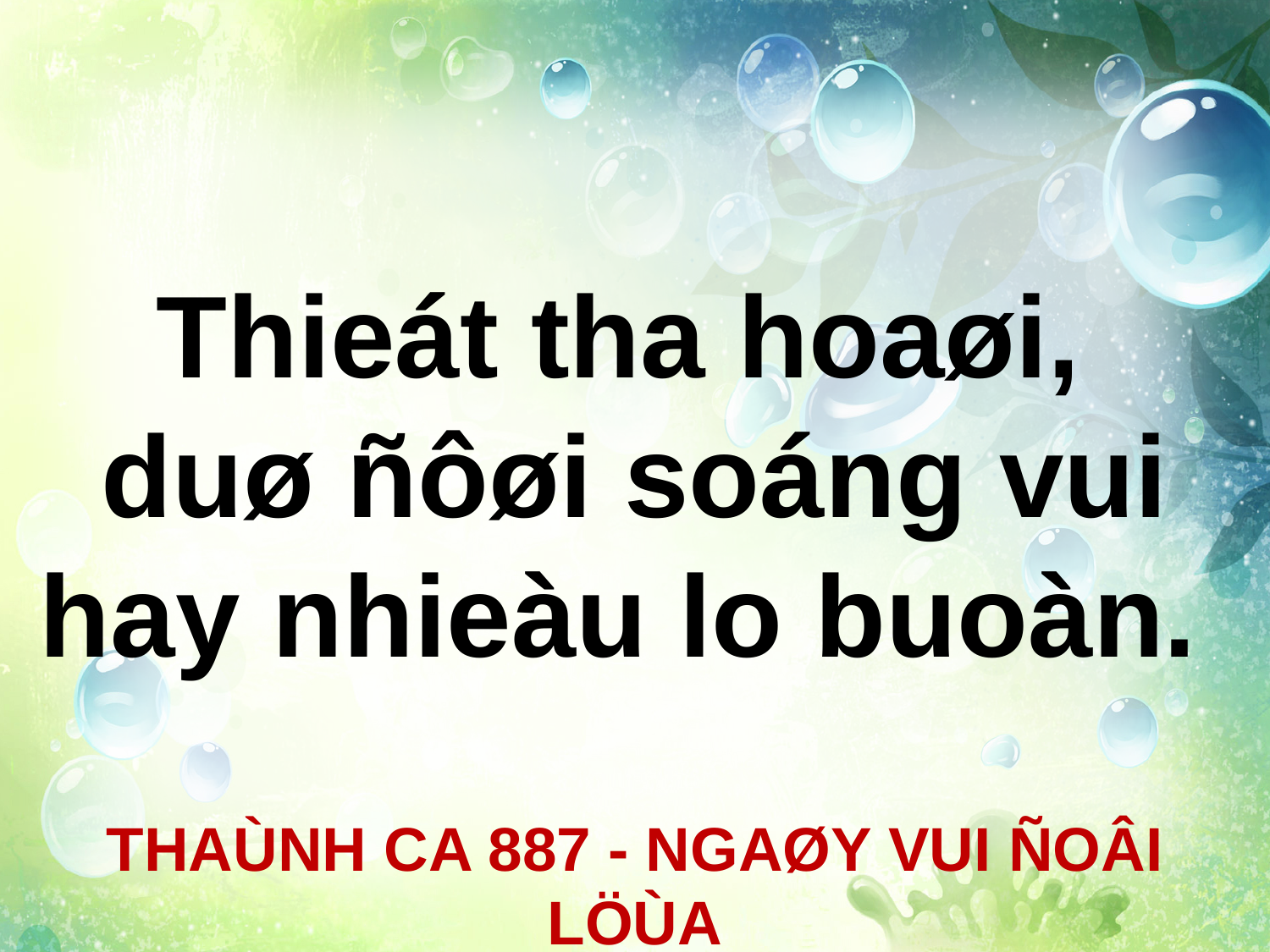

Thieát tha hoaøi,
duø ñôøi soáng vui hay nhieàu lo buoàn.
THAÙNH CA 887 - NGAØY VUI ÑOÂI LÖÙA